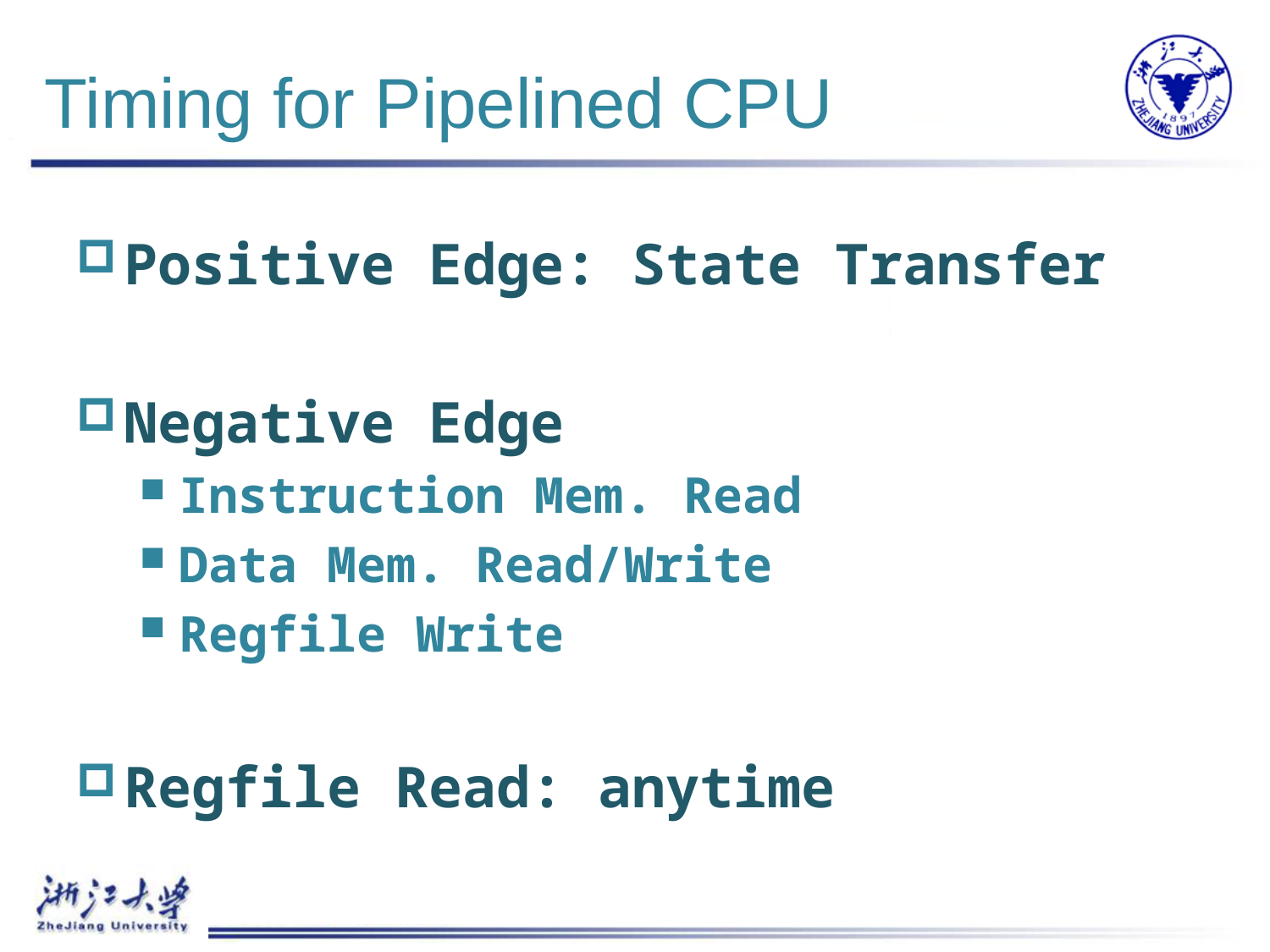

# Timing for Pipelined CPU
Positive Edge: State Transfer

Negative Edge
Instruction Mem. Read
Data Mem. Read/Write
Regfile Write

Regfile Read: anytime